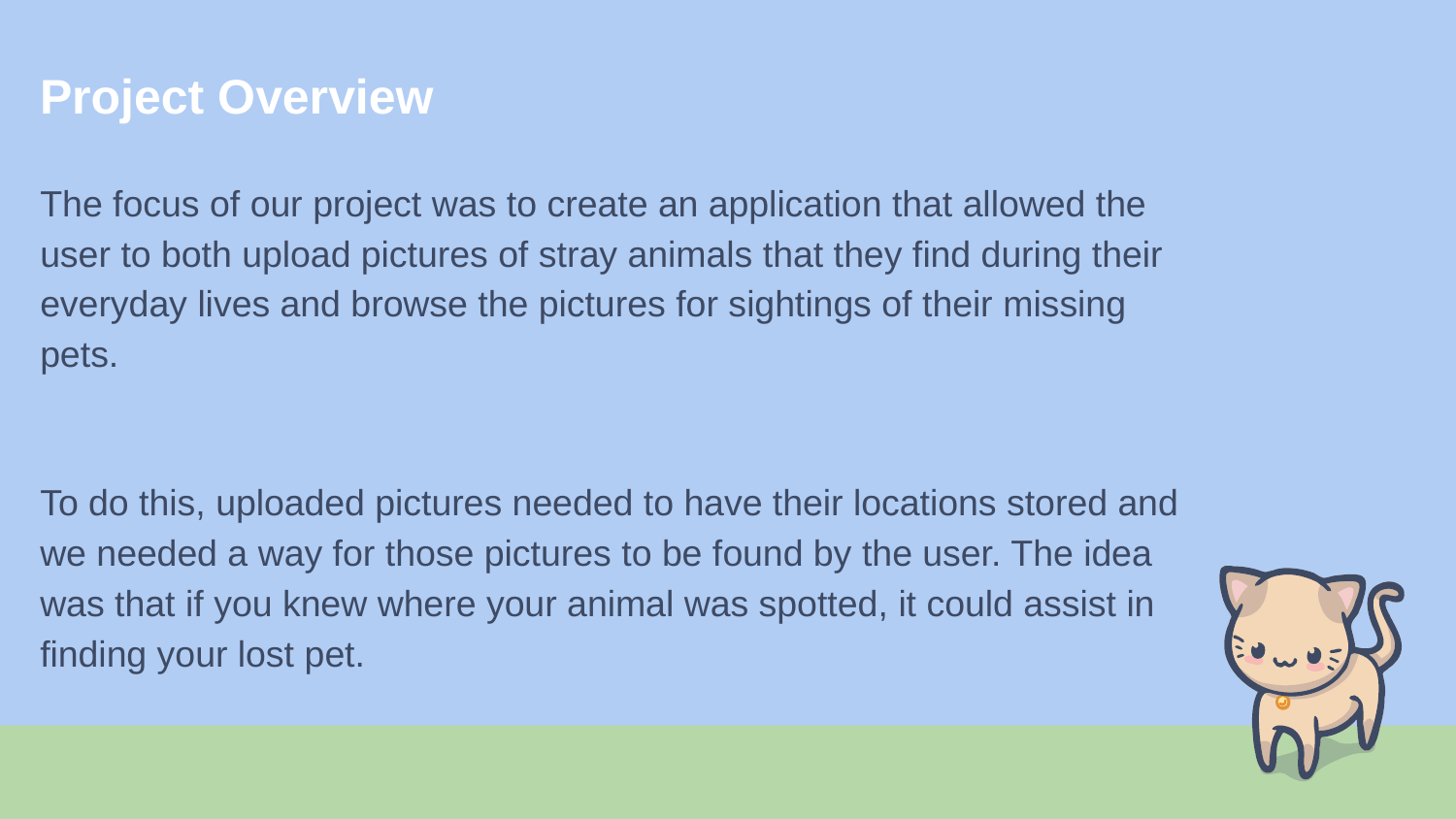

Project Overview
The focus of our project was to create an application that allowed the user to both upload pictures of stray animals that they find during their everyday lives and browse the pictures for sightings of their missing pets.

To do this, uploaded pictures needed to have their locations stored and we needed a way for those pictures to be found by the user. The idea was that if you knew where your animal was spotted, it could assist in finding your lost pet.